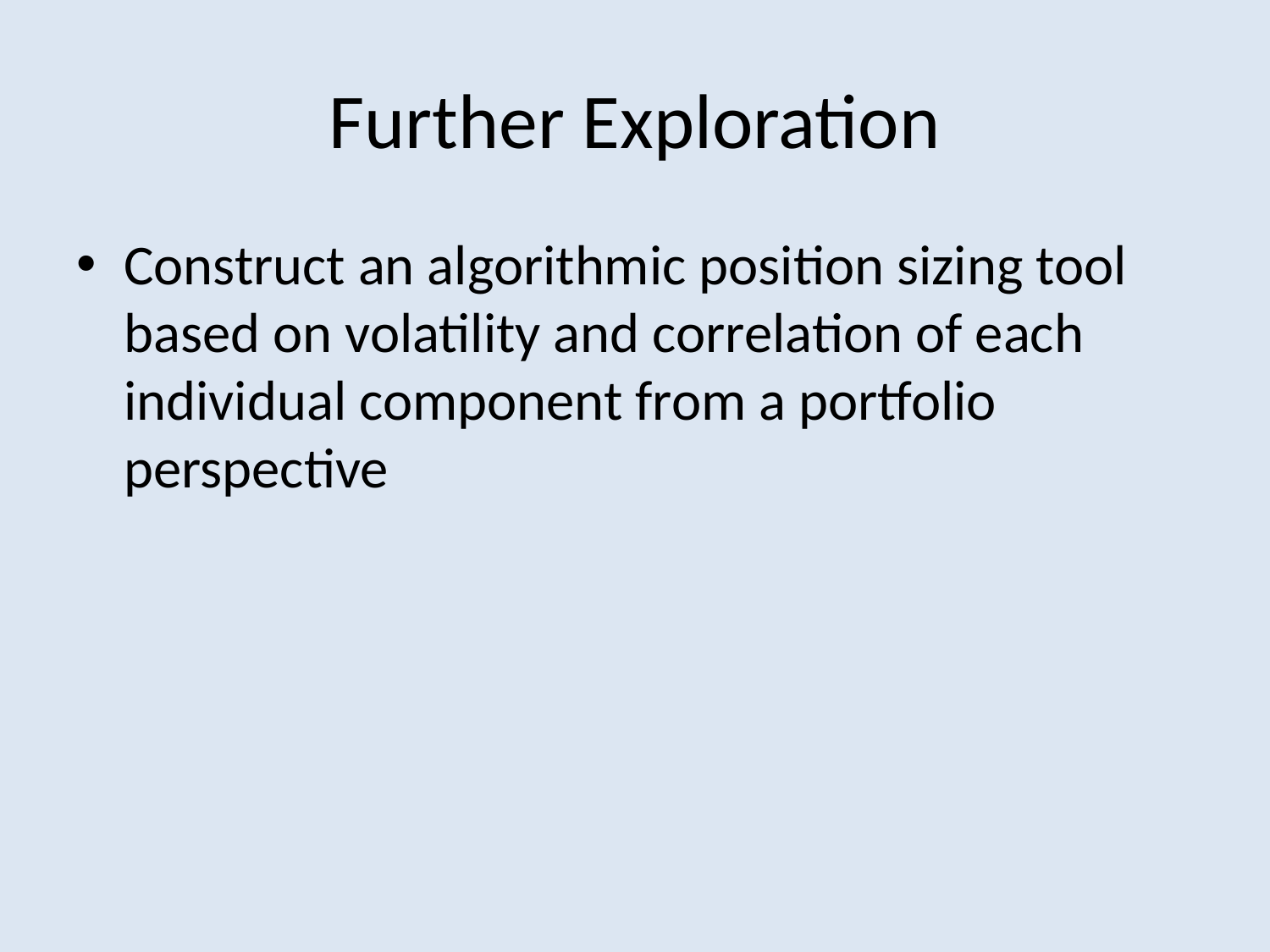

# Further Exploration
Construct an algorithmic position sizing tool based on volatility and correlation of each individual component from a portfolio perspective